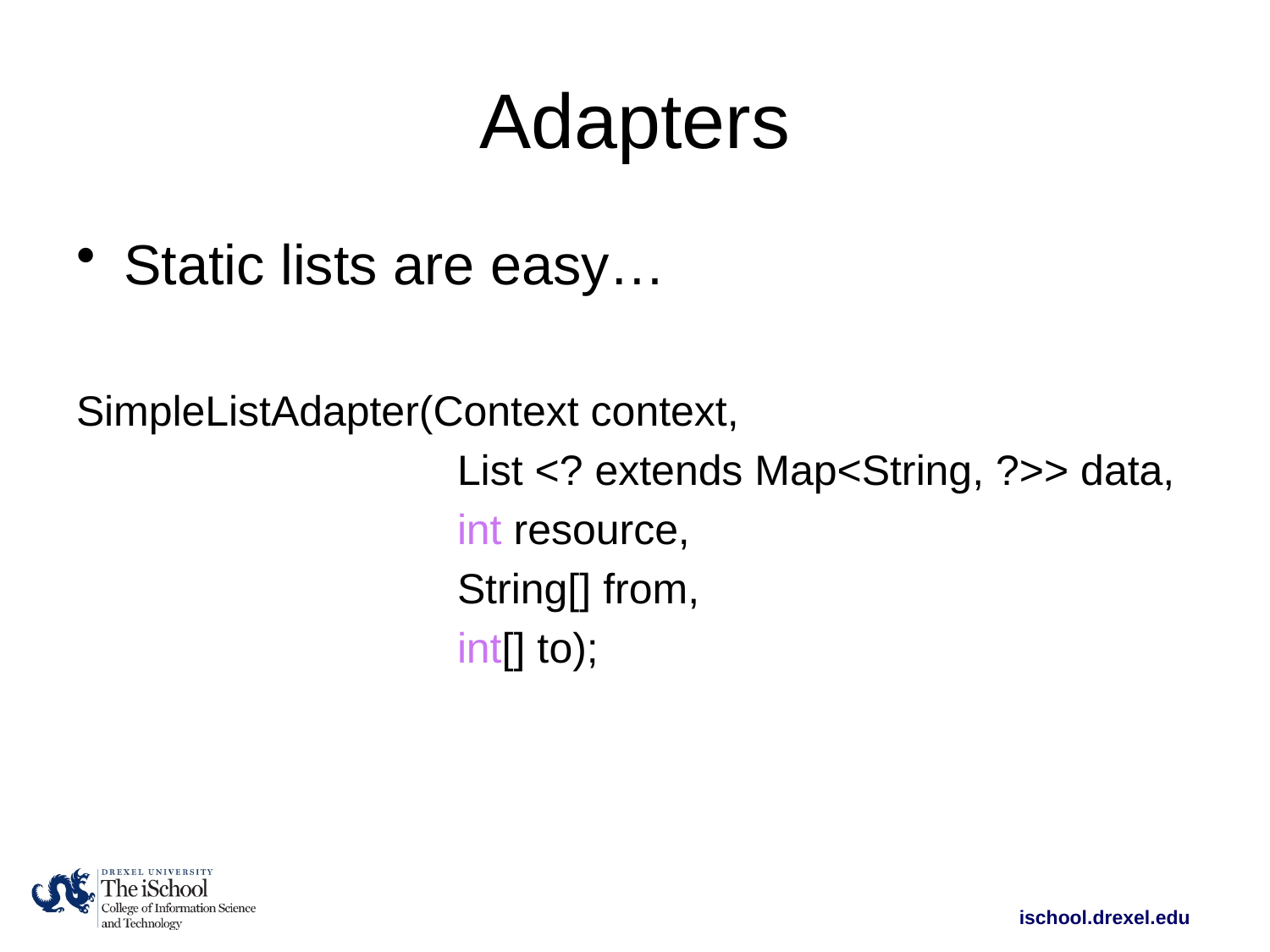

# Adapters
Static lists are easy…

SimpleListAdapter(Context context,
                    		List <? extends Map<String, ?>> data,
			int resource,
			String[] from,
			int[] to);